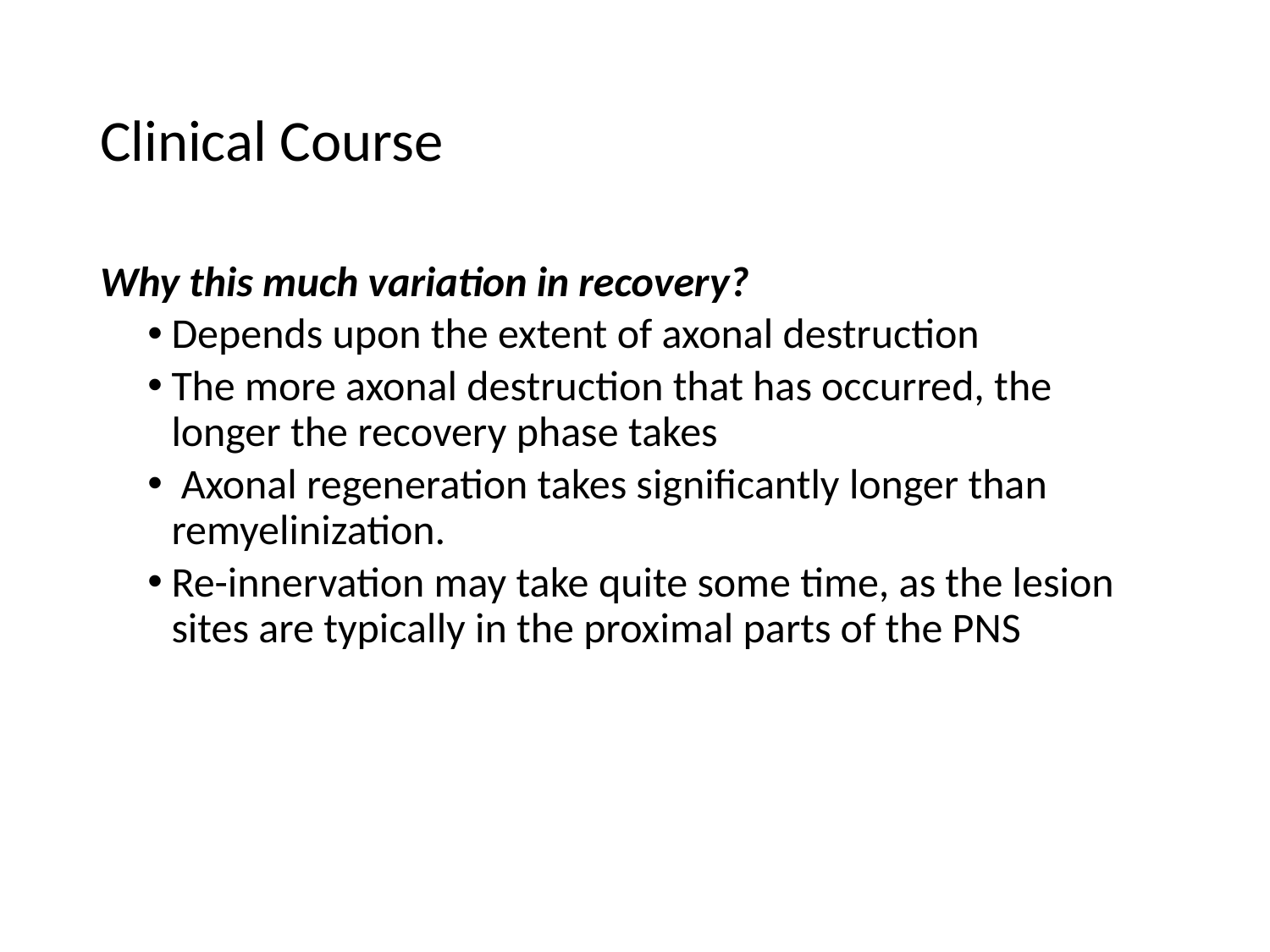

# Clinical Course
Why this much variation in recovery?
Depends upon the extent of axonal destruction
The more axonal destruction that has occurred, the longer the recovery phase takes
 Axonal regeneration takes significantly longer than remyelinization.
Re-innervation may take quite some time, as the lesion sites are typically in the proximal parts of the PNS